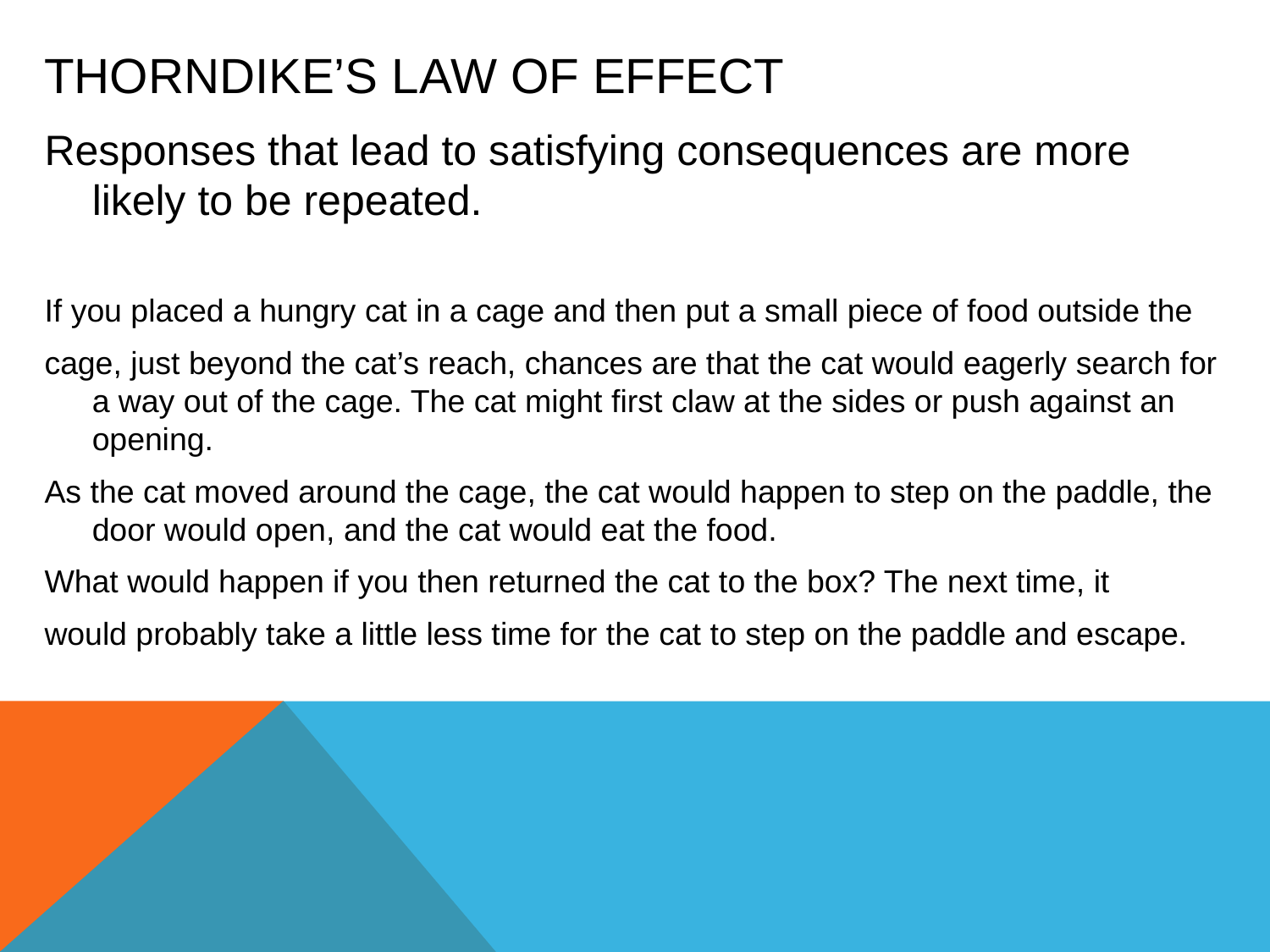

# Thorndike’s Law of Effect
Responses that lead to satisfying consequences are more likely to be repeated.

If you placed a hungry cat in a cage and then put a small piece of food outside the
cage, just beyond the cat’s reach, chances are that the cat would eagerly search for a way out of the cage. The cat might first claw at the sides or push against an opening.
As the cat moved around the cage, the cat would happen to step on the paddle, the door would open, and the cat would eat the food.
What would happen if you then returned the cat to the box? The next time, it
would probably take a little less time for the cat to step on the paddle and escape.